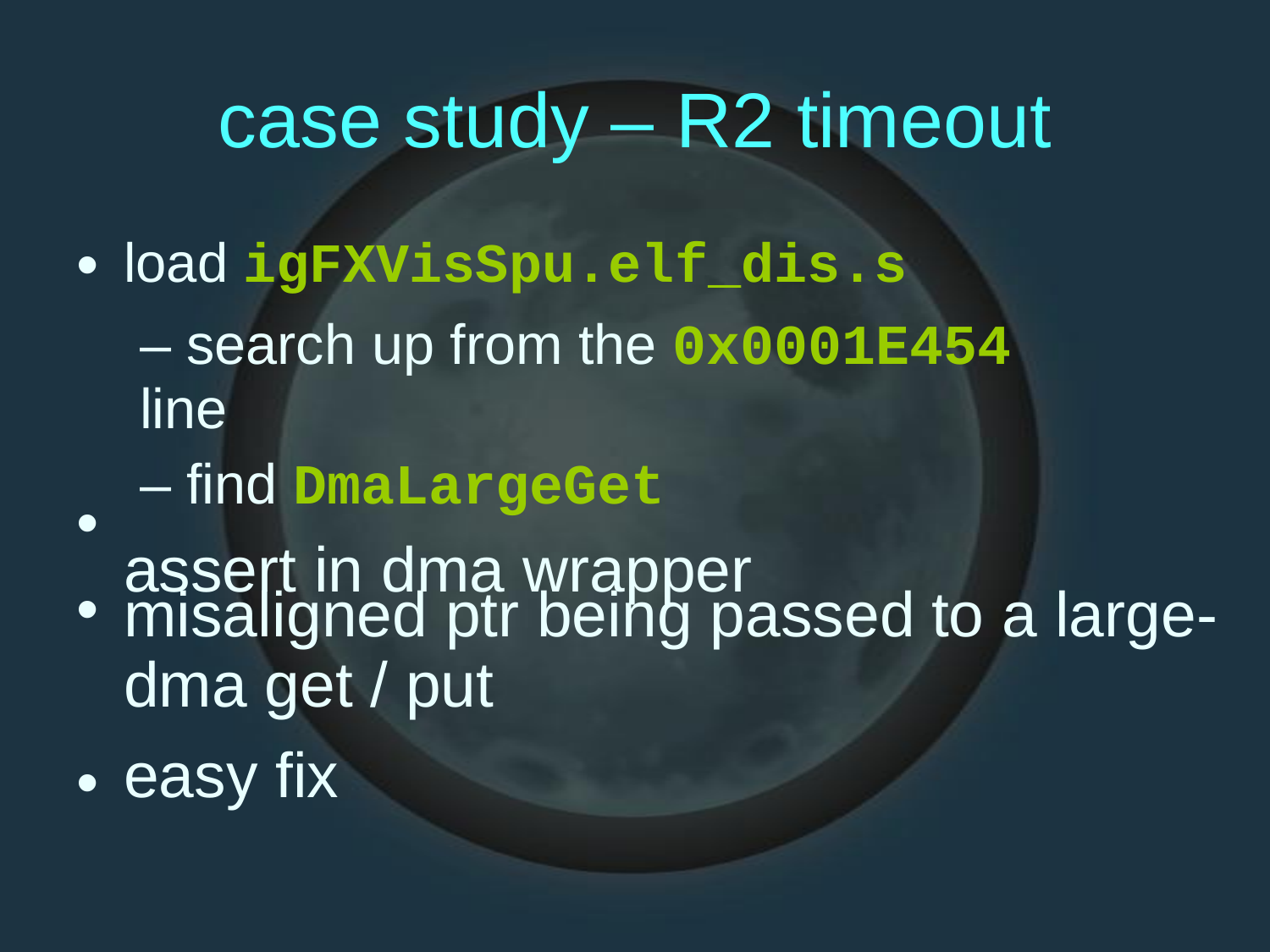

case
study
–
R2
timeout
•
load igFXVisSpu.elf_dis.s
– search up from the 0x0001E454 line
– find DmaLargeGet
assert in dma wrapper
•
•
misaligned ptr being passed
dma get / put
easy fix
to a large-
•